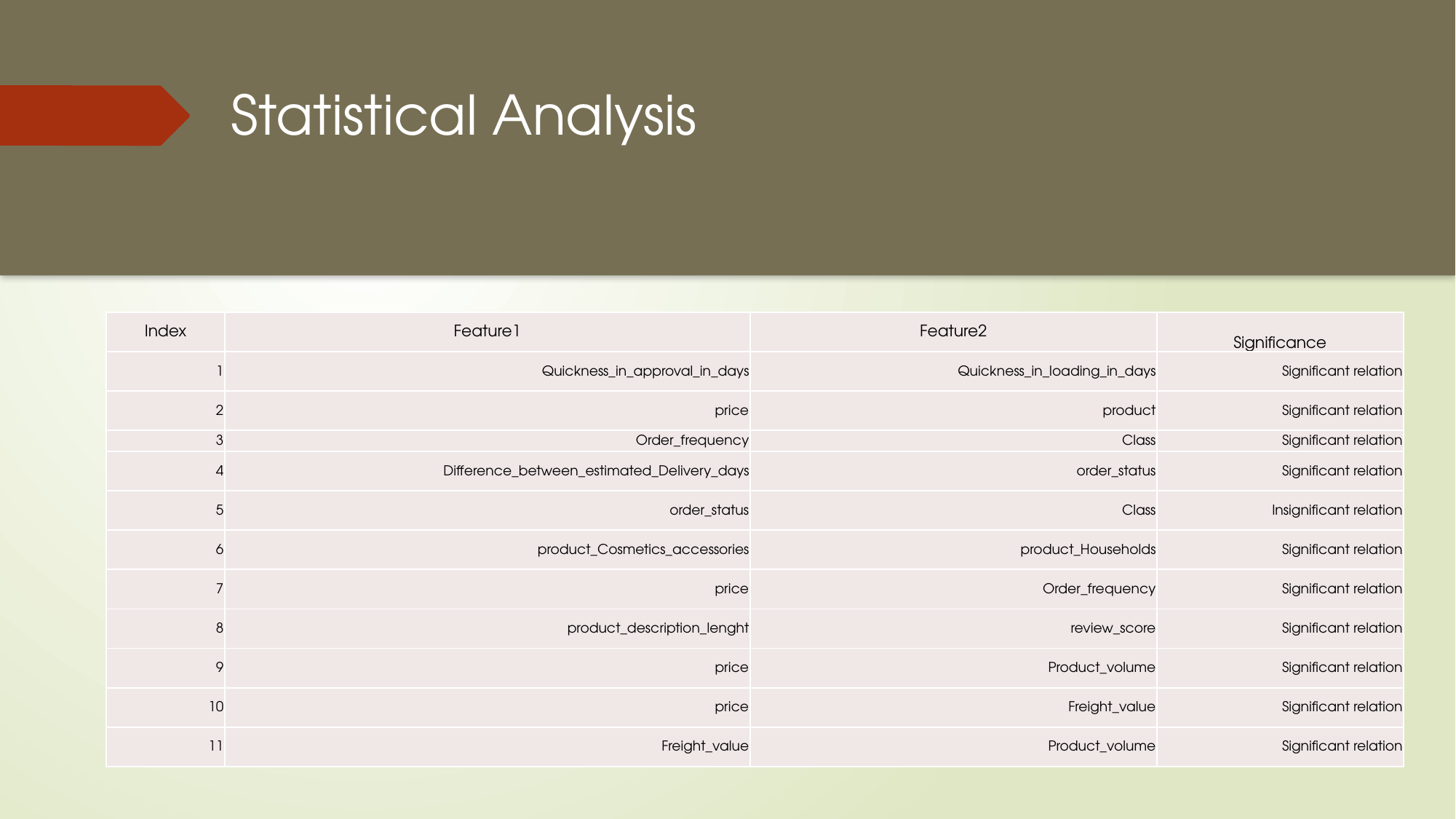

# Statistical Analysis

| Index | Feature1 | Feature2 | Significance |
| --- | --- | --- | --- |
| 1 | Quickness\_in\_approval\_in\_days | Quickness\_in\_loading\_in\_days | Significant relation |
| 2 | price | product | Significant relation |
| 3 | Order\_frequency | Class | Significant relation |
| 4 | Difference\_between\_estimated\_Delivery\_days | order\_status | Significant relation |
| 5 | order\_status | Class | Insignificant relation |
| 6 | product\_Cosmetics\_accessories | product\_Households | Significant relation |
| 7 | price | Order\_frequency | Significant relation |
| 8 | product\_description\_lenght | review\_score | Significant relation |
| 9 | price | Product\_volume | Significant relation |
| 10 | price | Freight\_value | Significant relation |
| 11 | Freight\_value | Product\_volume | Significant relation |